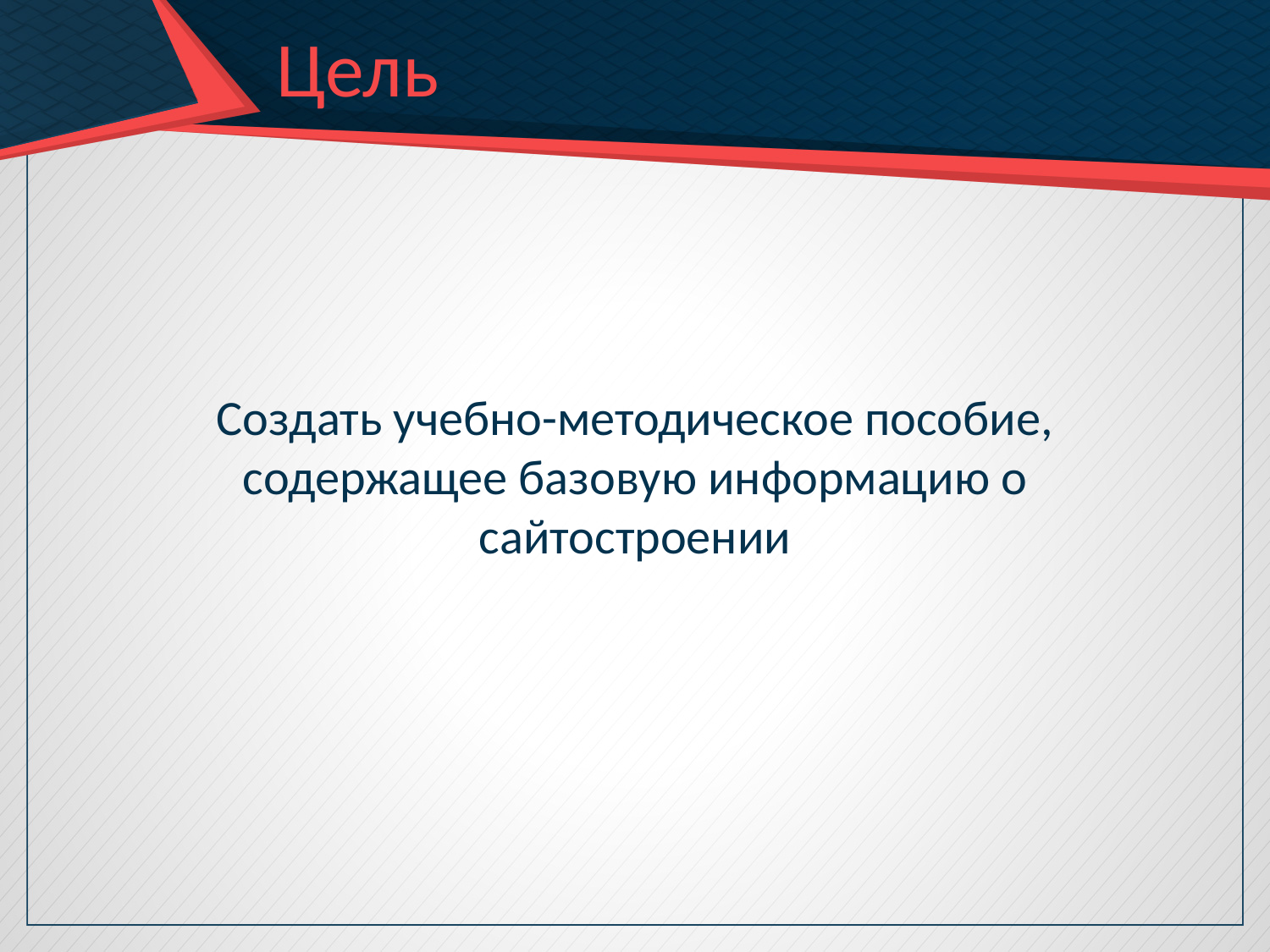

# Цель
Создать учебно-методическое пособие, содержащее базовую информацию о сайтостроении